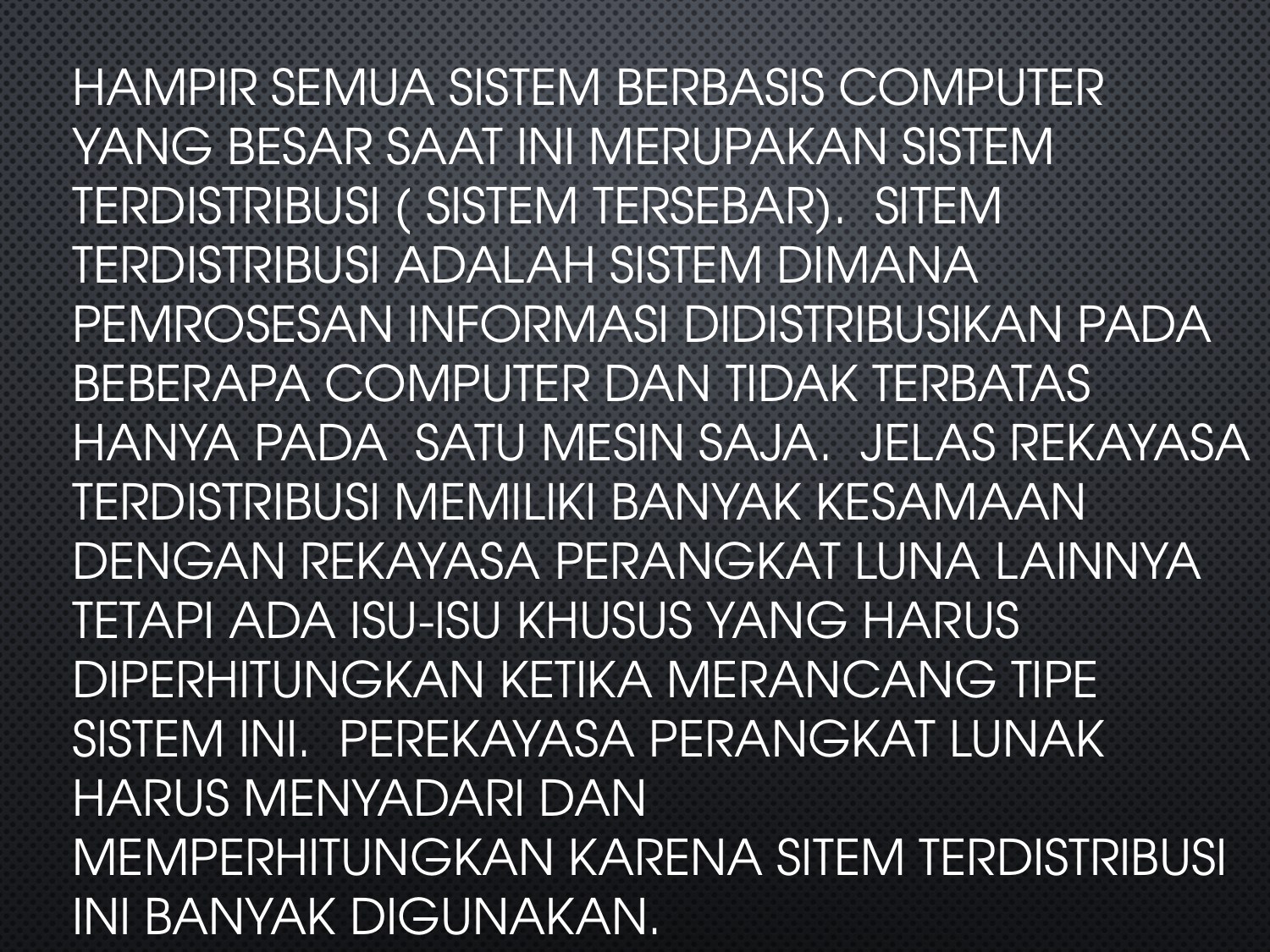

Hampir semua sistem berbasis computer yang besar saat ini merupakan sistem terdistribusi ( sistem tersebar).  Sitem terdistribusi adalah sistem dimana pemrosesan informasi didistribusikan pada beberapa computer dan tidak terbatas hanya pada  satu mesin saja.  Jelas rekayasa terdistribusi memiliki banyak kesamaan dengan rekayasa perangkat luna lainnya tetapi ada isu-isu khusus yang harus diperhitungkan ketika merancang tipe
sistem ini.  Perekayasa perangkat lunak  harus menyadari dan memperhitungkan karena Sitem terdistribusi ini banyak digunakan.